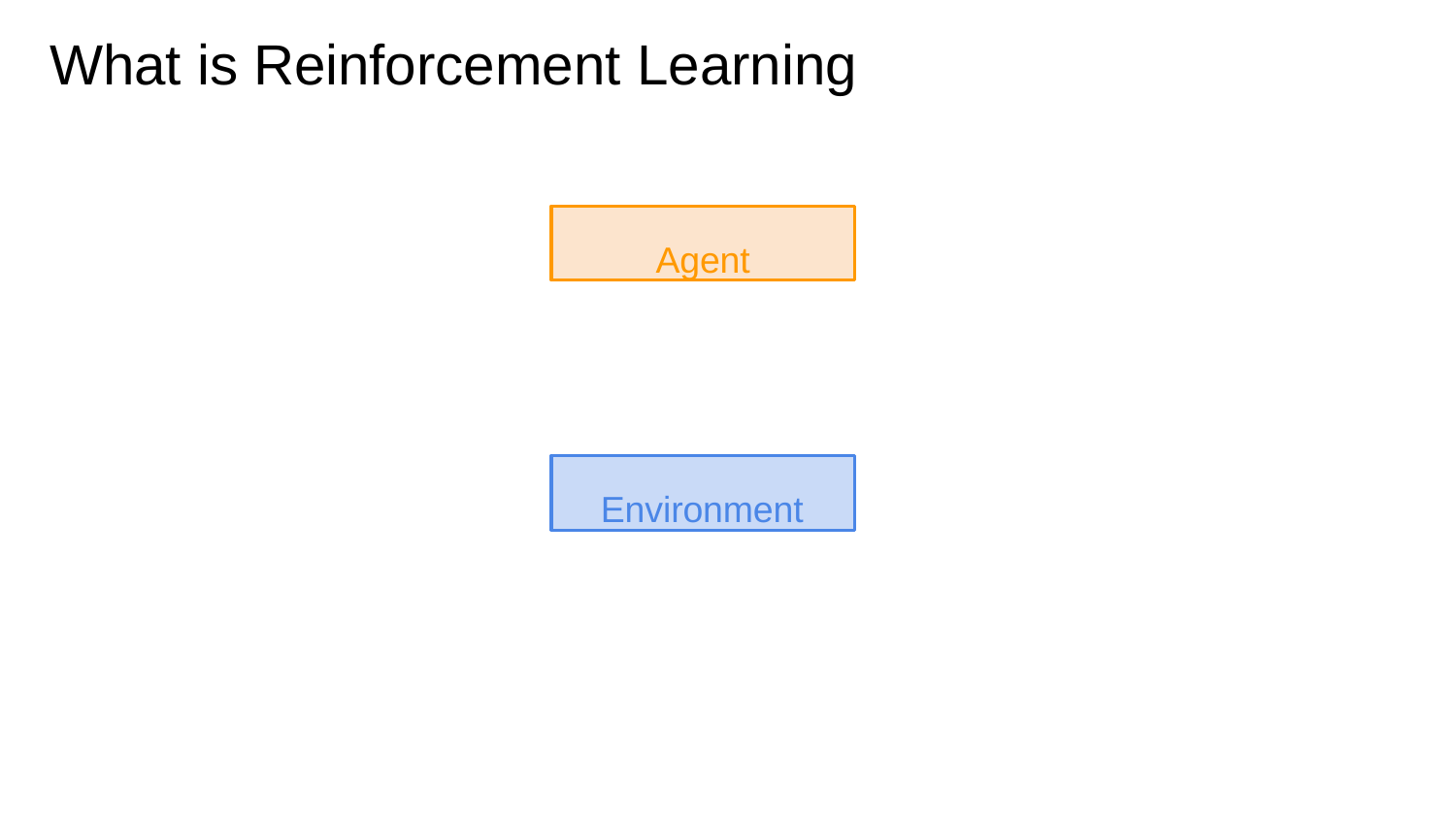

# What is Reinforcement Learning
Agent
Environment
Lecture 14 - 7
May 23, 2017
Fei-Fei Li & Justin Johnson & Serena Yeung